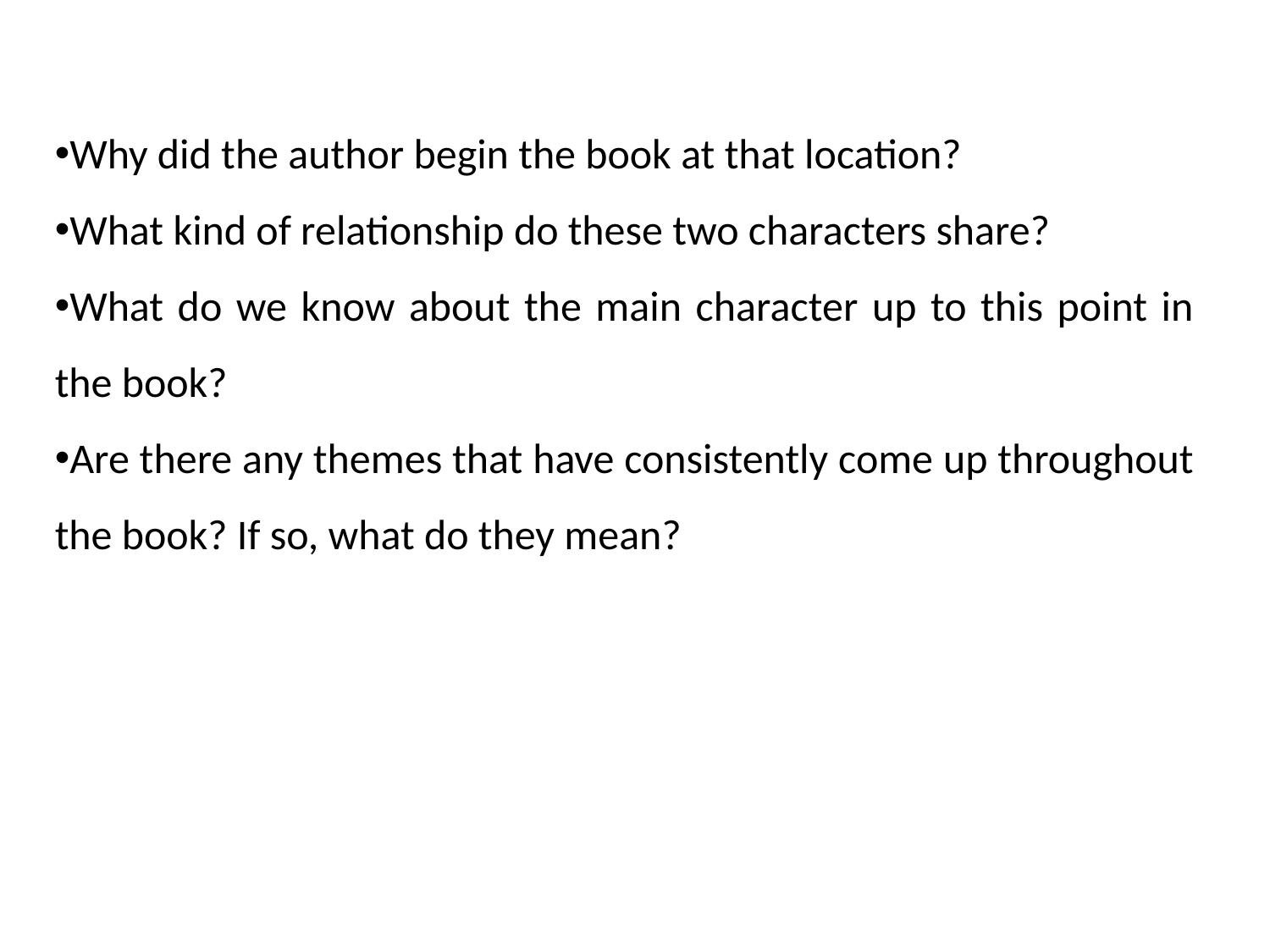

Why did the author begin the book at that location?
What kind of relationship do these two characters share?
What do we know about the main character up to this point in the book?
Are there any themes that have consistently come up throughout the book? If so, what do they mean?